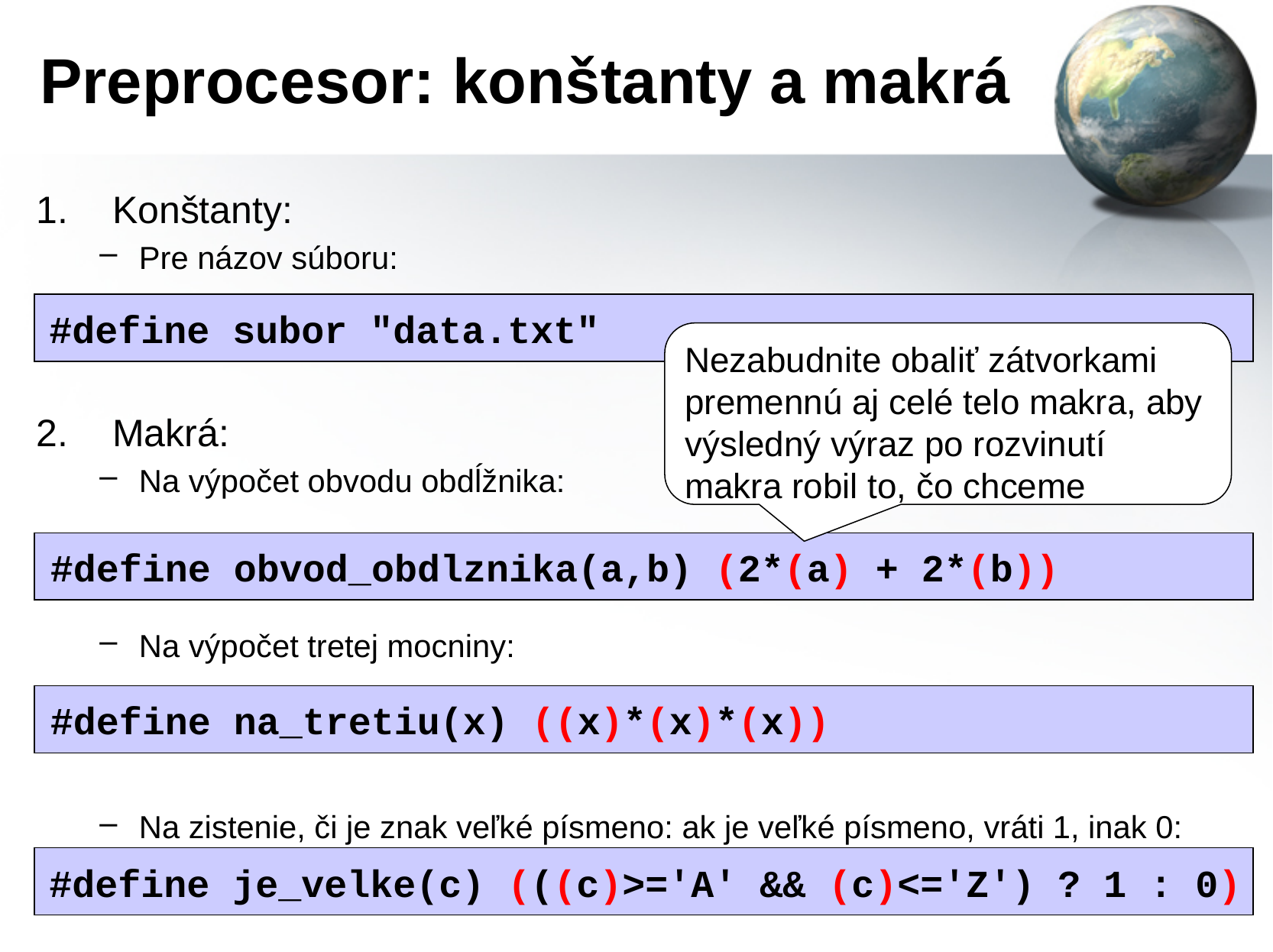

# Preprocesor: konštanty a makrá
Konštanty:
Pre názov súboru:

Makrá:
Na výpočet obvodu obdĺžnika:

Na výpočet tretej mocniny:

Na zistenie, či je znak veľké písmeno: ak je veľké písmeno, vráti 1, inak 0:

#define subor "data.txt"
Nezabudnite obaliť zátvorkami premennú aj celé telo makra, aby výsledný výraz po rozvinutí makra robil to, čo chceme

#define obvod_obdlznika(a,b) (2*(a) + 2*(b))

#define na_tretiu(x) ((x)*(x)*(x))

#define je_velke(c) (((c)>='A' && (c)<='Z') ? 1 : 0)